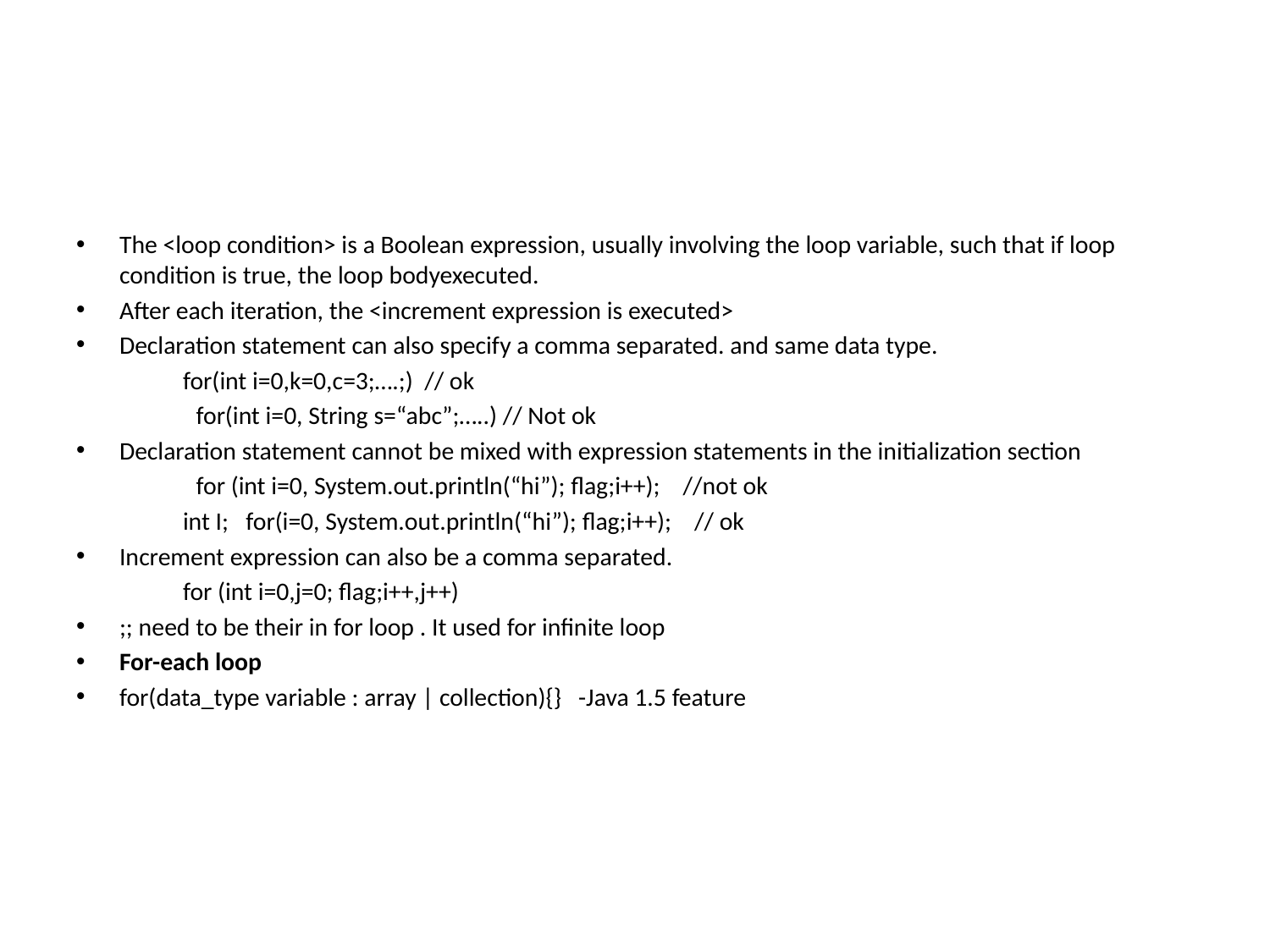

#
The <loop condition> is a Boolean expression, usually involving the loop variable, such that if loop condition is true, the loop bodyexecuted.
After each iteration, the <increment expression is executed>
Declaration statement can also specify a comma separated. and same data type.
 	for(int i=0,k=0,c=3;….;)  // ok
                     for(int i=0, String s=“abc”;…..) // Not ok
Declaration statement cannot be mixed with expression statements in the initialization section
                     for (int i=0, System.out.println(“hi”); flag;i++);    //not ok
	int I;   for(i=0, System.out.println(“hi”); flag;i++);    // ok
Increment expression can also be a comma separated.
	for (int i=0,j=0; flag;i++,j++)
;; need to be their in for loop . It used for infinite loop
For-each loop
for(data_type variable : array | collection){}   -Java 1.5 feature